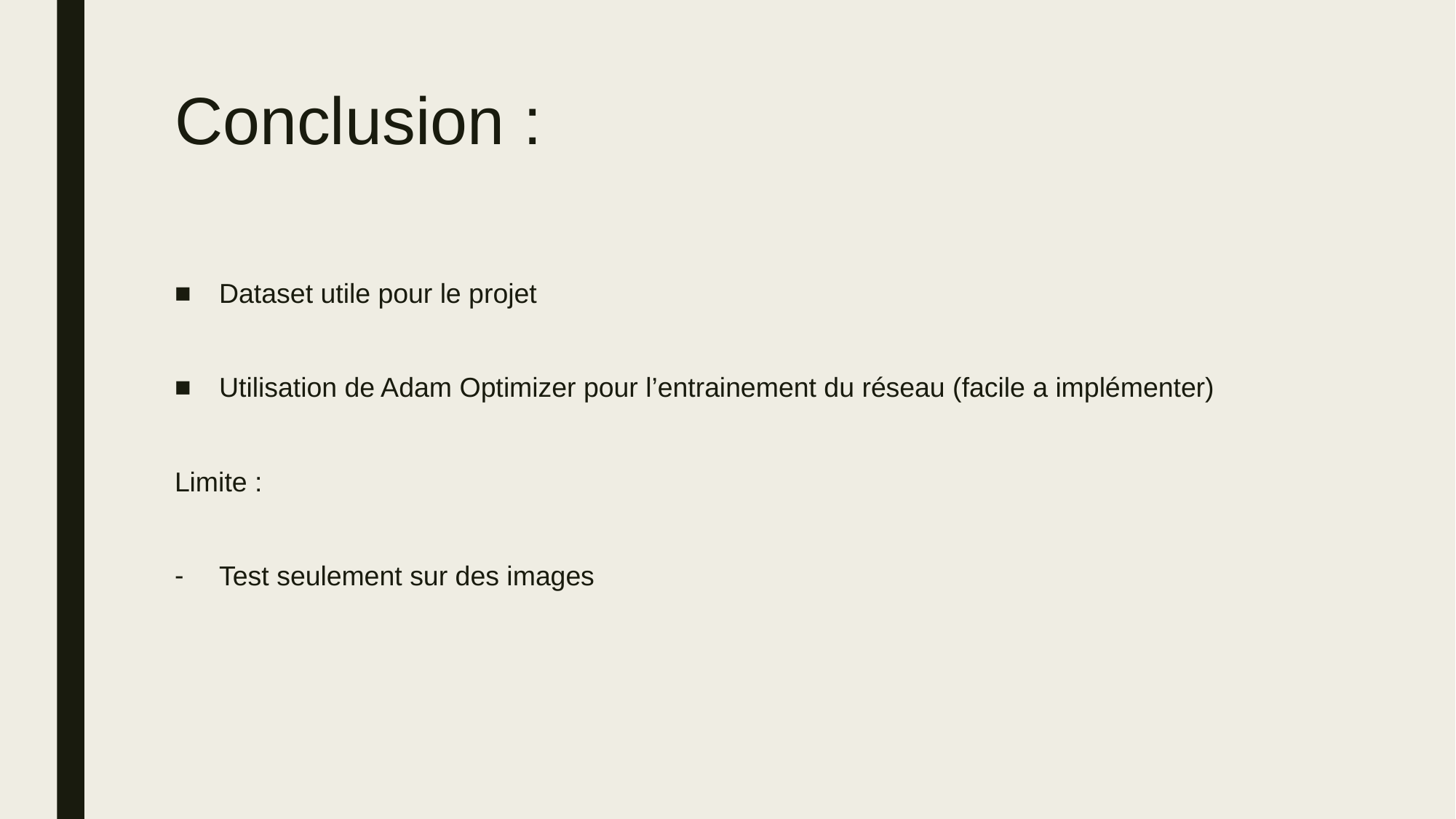

# Conclusion :
Dataset utile pour le projet

Utilisation de Adam Optimizer pour l’entrainement du réseau (facile a implémenter)

Limite :

Test seulement sur des images